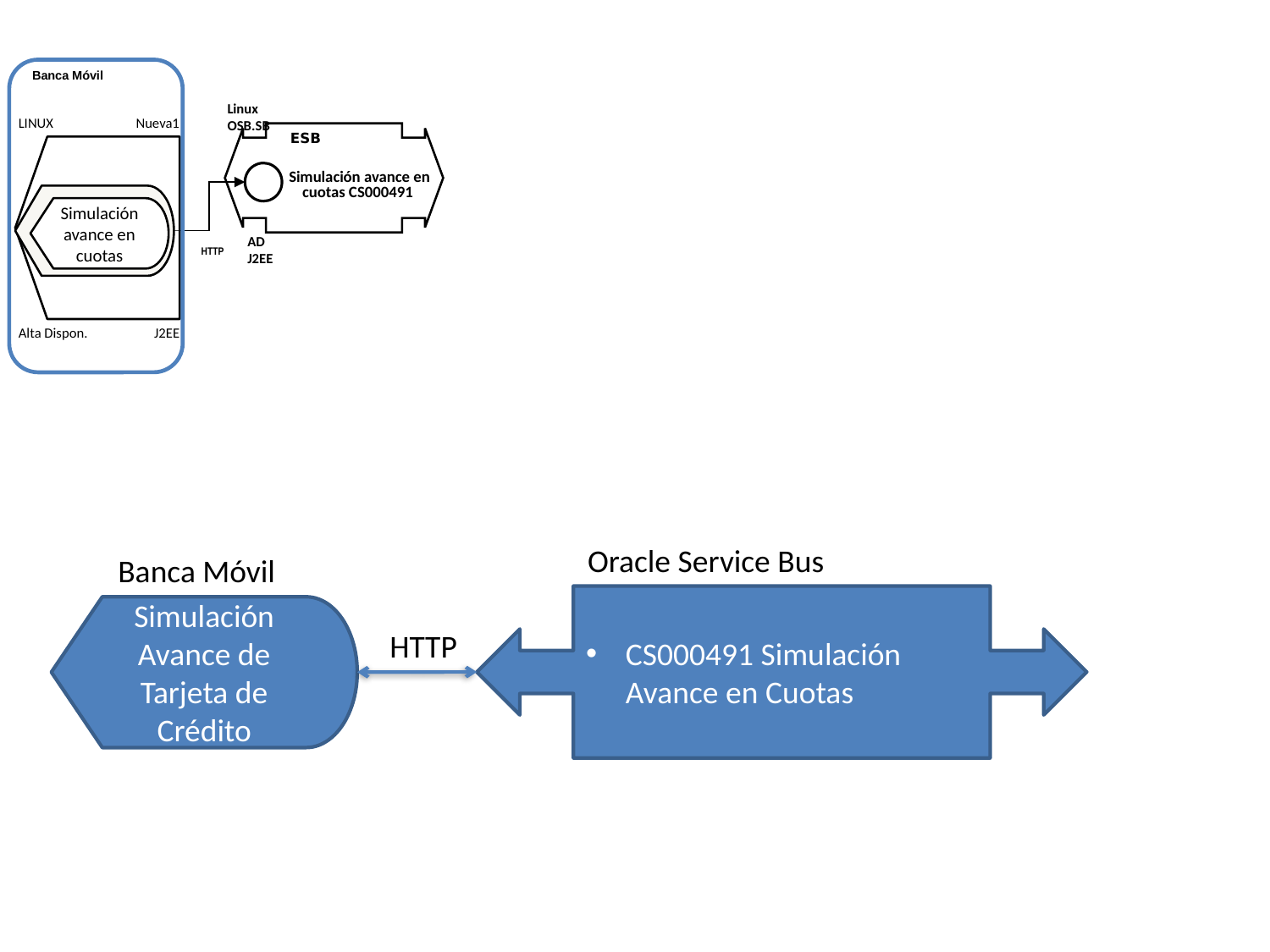

Banca Móvil
Linux                                   OSB.SB
LINUX                          Nueva1

ESB

Simulación avance en cuotas CS000491

Simulación Avance en Cuotas
Simulación avance en cuotas

AD                                                 J2EE
HTTP

Alta Dispon.                     J2EE
Oracle Service Bus
Banca Móvil
CS000491 Simulación Avance en Cuotas
Simulación Avance de Tarjeta de Crédito
HTTP